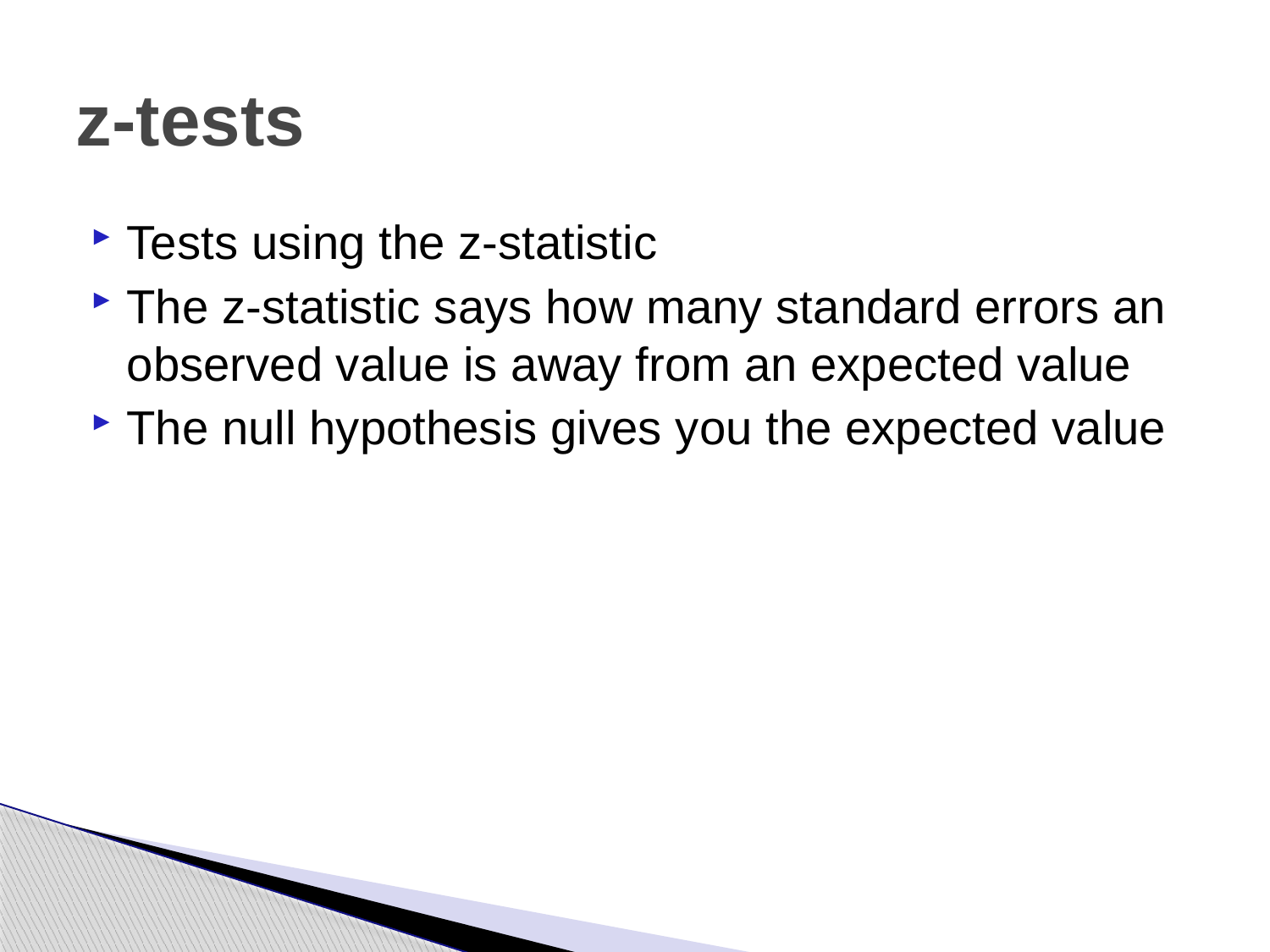

# z-tests
Tests using the z-statistic
The z-statistic says how many standard errors an observed value is away from an expected value
The null hypothesis gives you the expected value